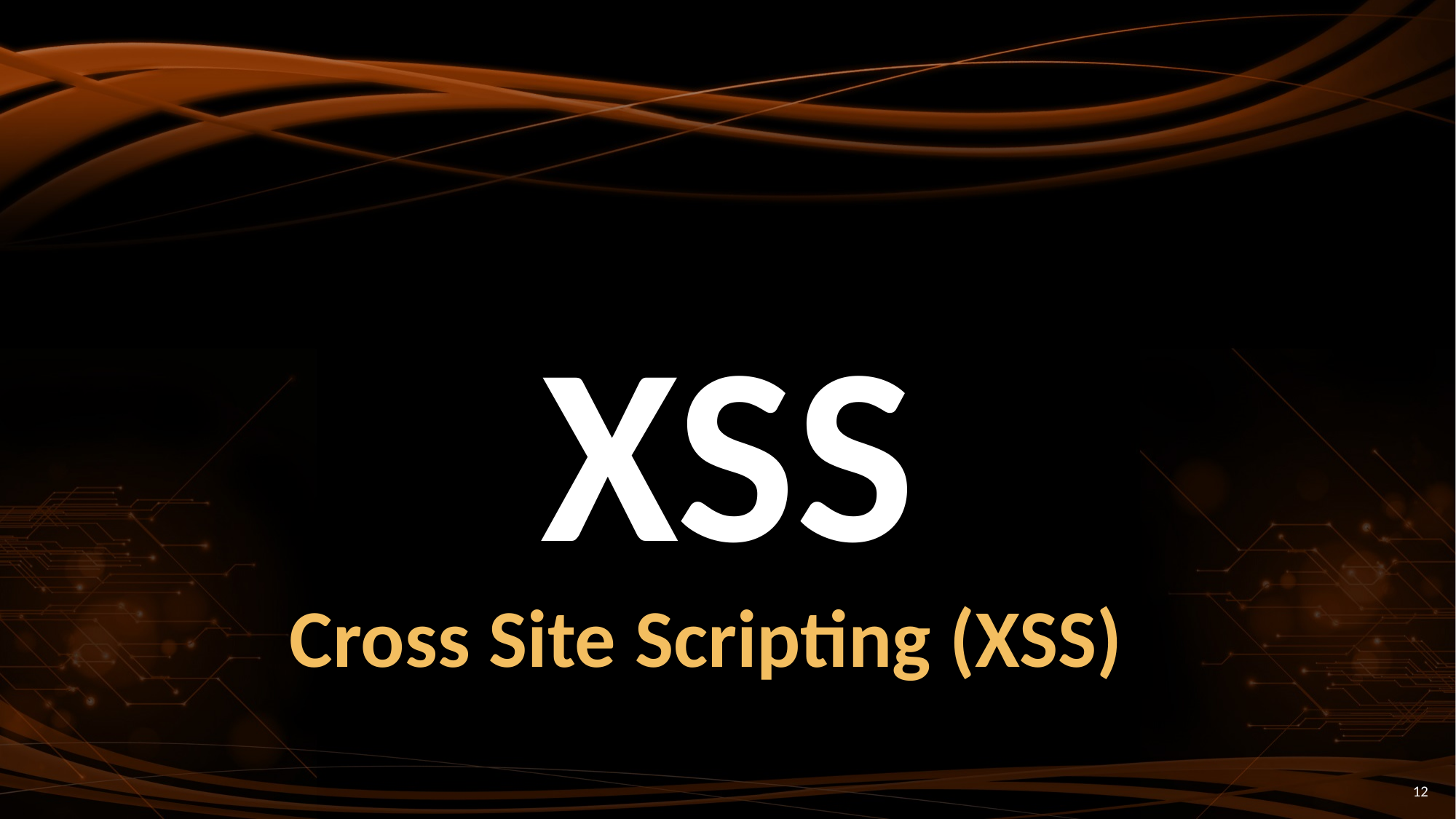

XSS
# Cross Site Scripting (XSS)
12